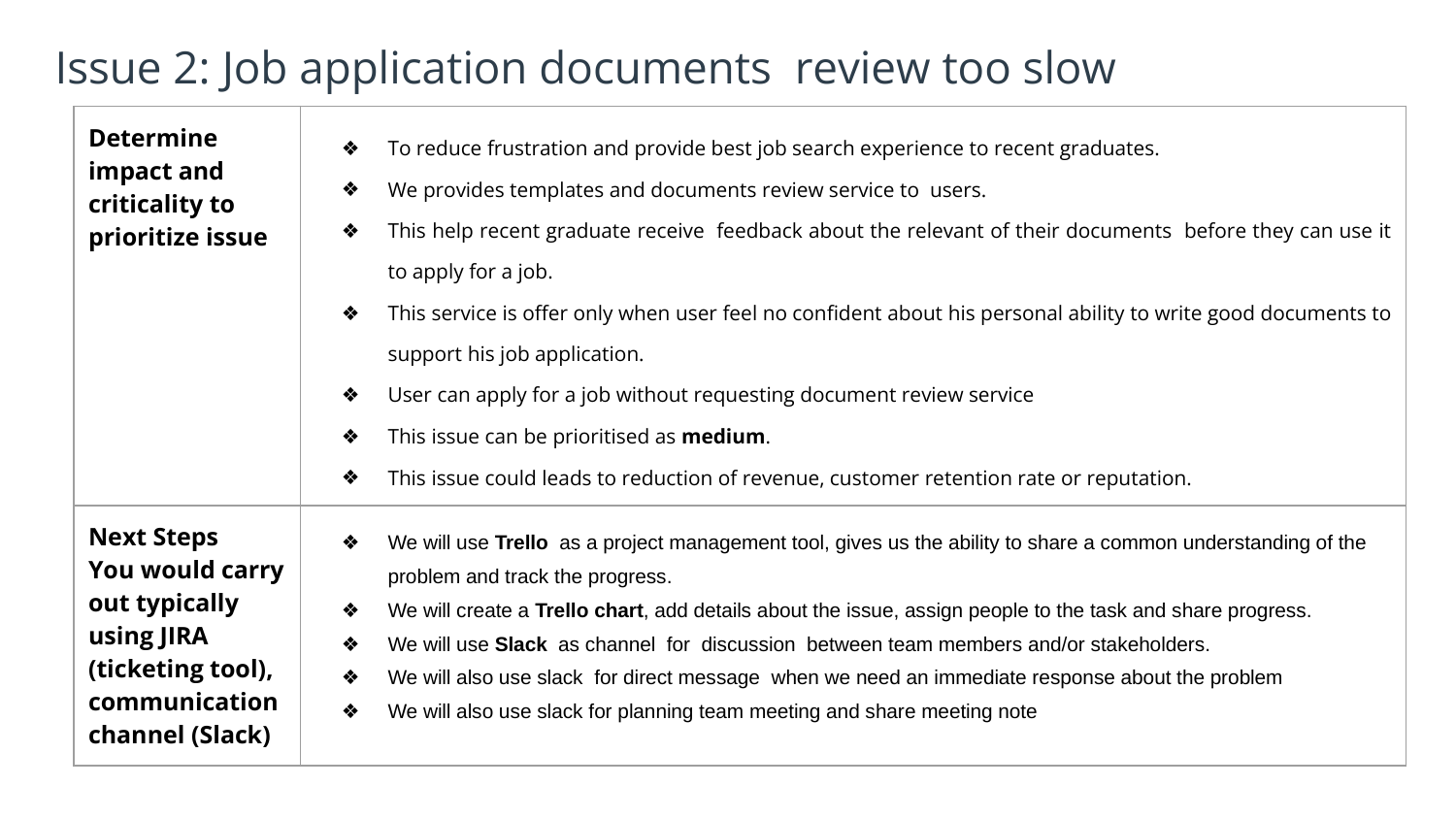

# Issue 2: Job application documents  review too slow

| Determine impact and criticality to prioritize issue | To reduce frustration and provide best job search experience to recent graduates. We provides templates and documents review service to users. This help recent graduate receive feedback about the relevant of their documents before they can use it to apply for a job. This service is offer only when user feel no confident about his personal ability to write good documents to support his job application. User can apply for a job without requesting document review service This issue can be prioritised as medium. This issue could leads to reduction of revenue, customer retention rate or reputation. |
| --- | --- |
| Next Steps You would carry out typically using JIRA (ticketing tool), communication channel (Slack) | We will use Trello as a project management tool, gives us the ability to share a common understanding of the problem and track the progress. We will create a Trello chart, add details about the issue, assign people to the task and share progress. We will use Slack as channel for discussion between team members and/or stakeholders. We will also use slack for direct message when we need an immediate response about the problem We will also use slack for planning team meeting and share meeting note |